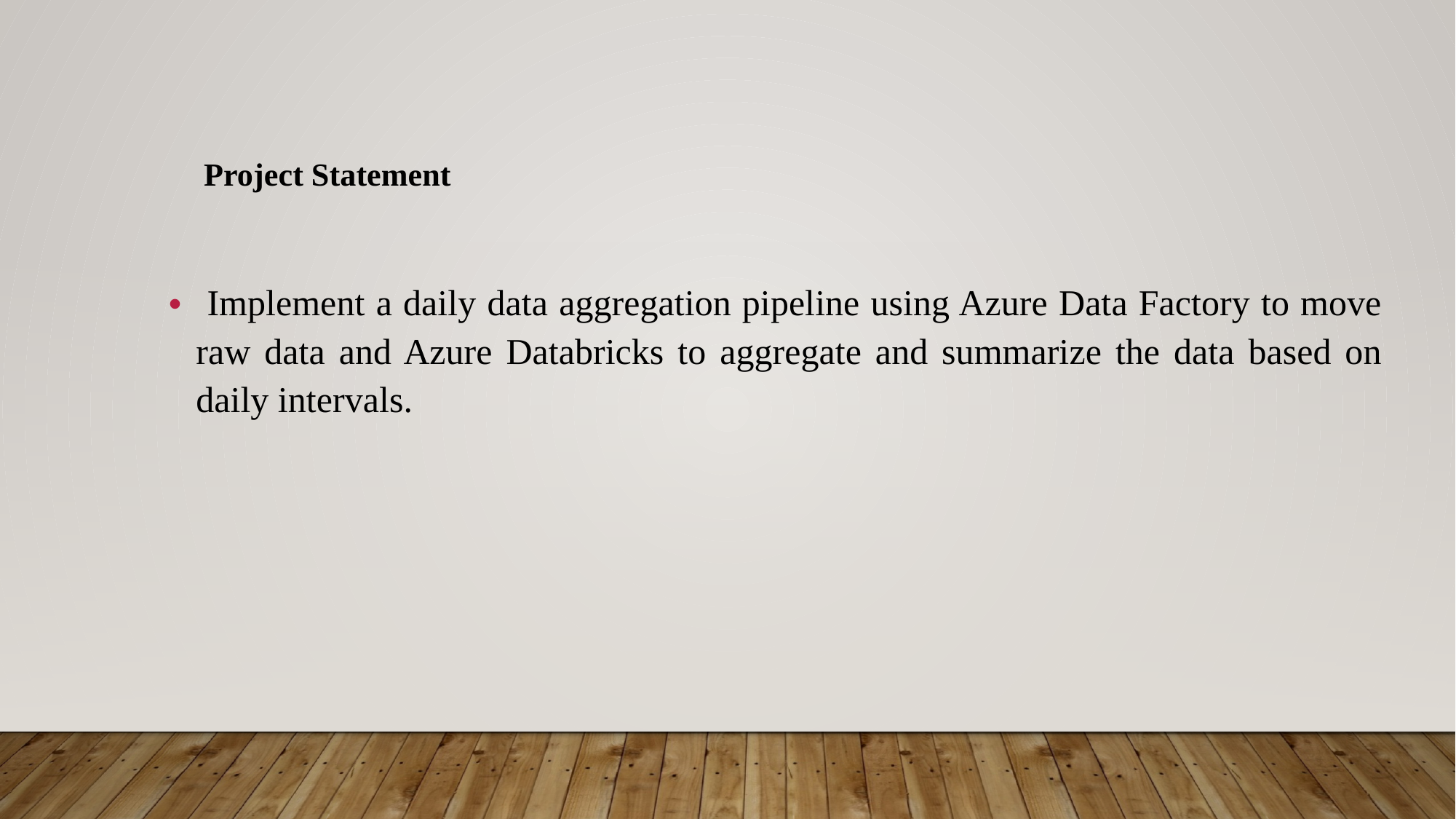

Project Statement
 Implement a daily data aggregation pipeline using Azure Data Factory to move raw data and Azure Databricks to aggregate and summarize the data based on daily intervals.